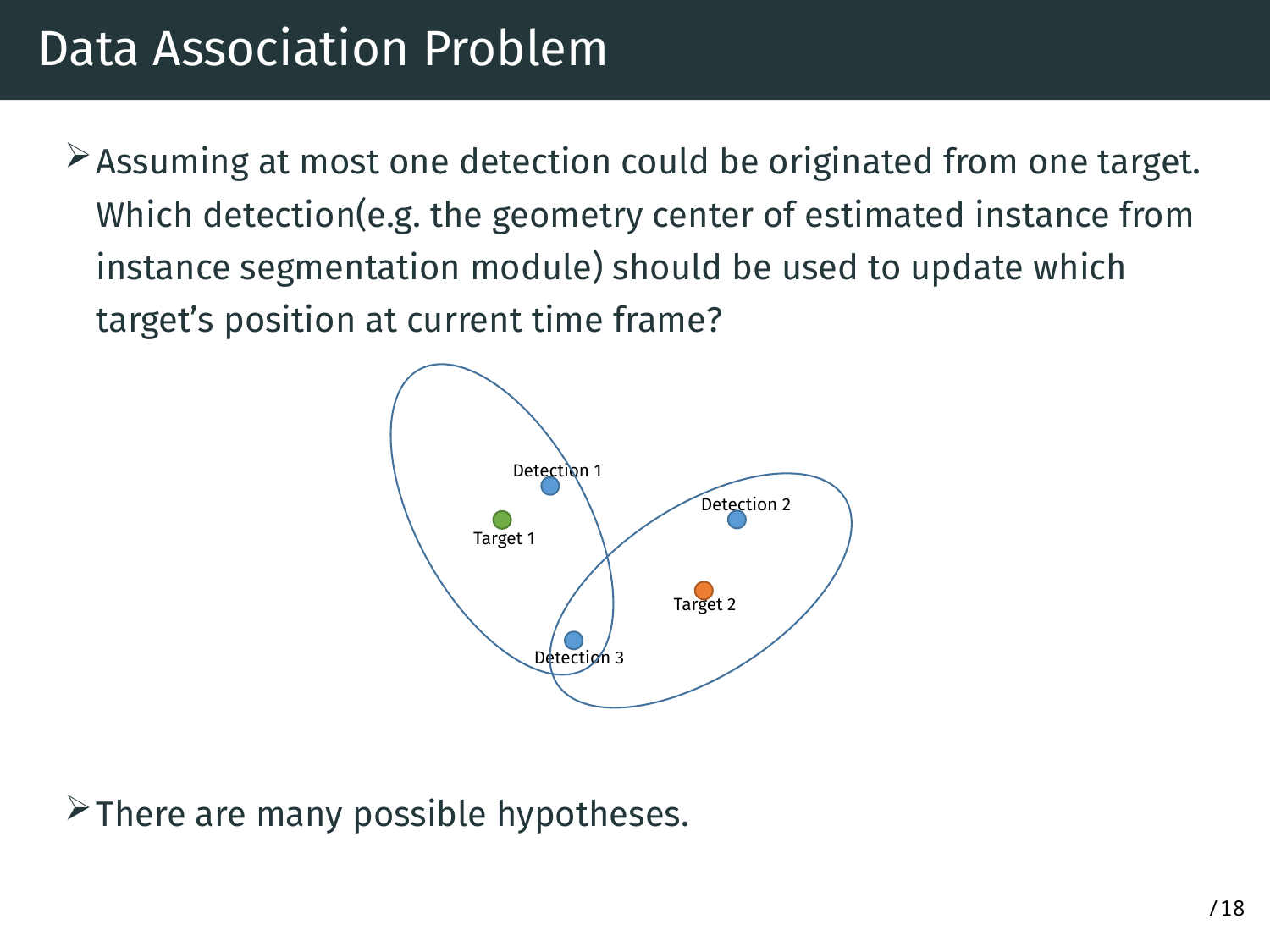

# Data Association Problem
Assuming at most one detection could be originated from one target. Which detection(e.g. the geometry center of estimated instance from instance segmentation module) should be used to update which target’s position at current time frame?

There are many possible hypotheses.

Detection 1

Detection 2

Target 1

Target 2

Detection 3